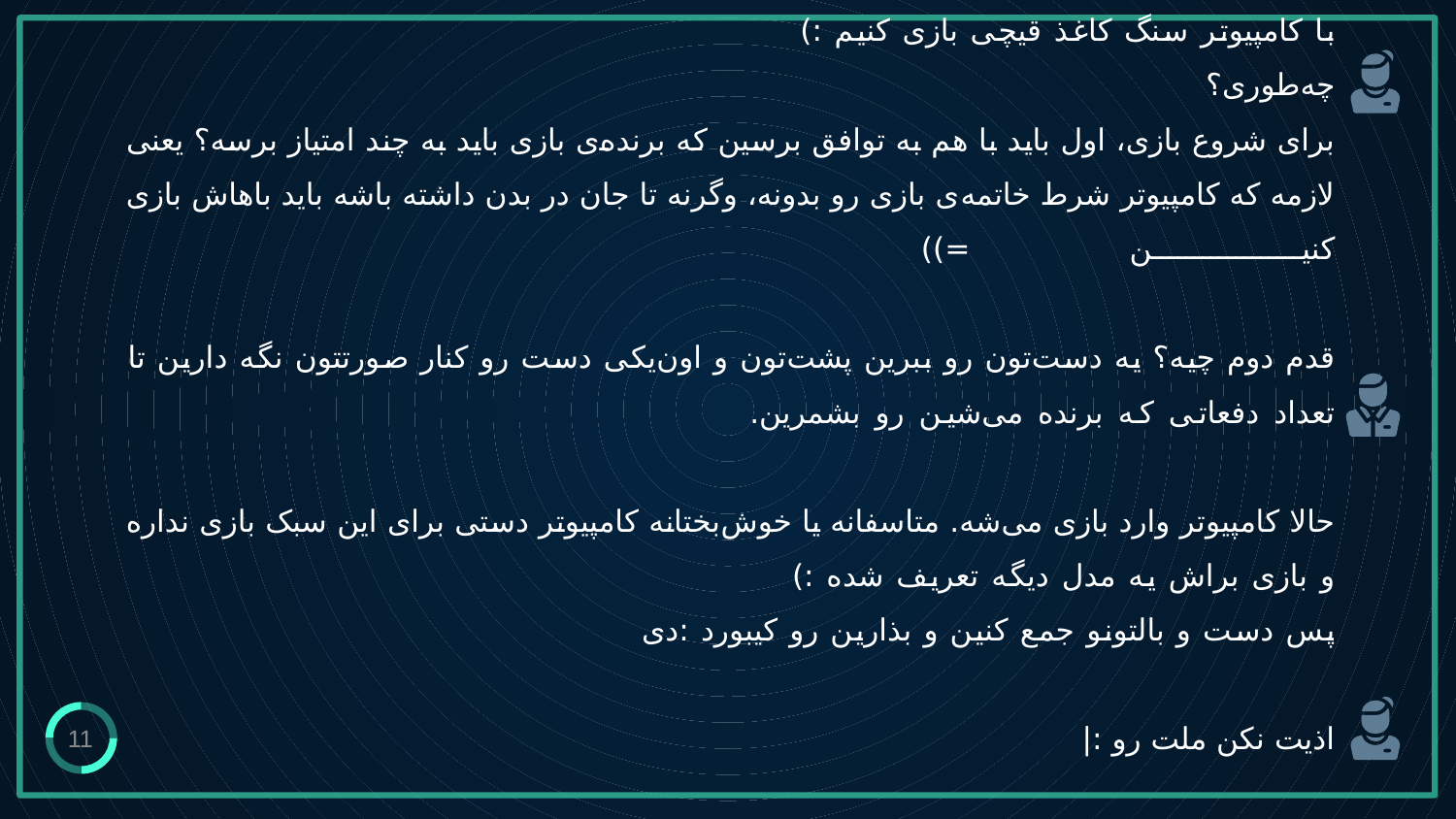

# همون‌طور که احتمالا حدس زدین، این پروژه دقیقا همون بازی سنگ کاغذ قیچیه… پس می‌خوایم با کامپیوتر سنگ کاغذ قیچی بازی کنیم :) چه‌طوری؟ برای شروع بازی، اول باید با هم به توافق برسین که برنده‌ی بازی باید به چند امتیاز برسه؟ یعنی لازمه که کامپیوتر شرط خاتمه‌ی بازی رو بدونه، وگرنه تا جان در بدن داشته باشه باید باهاش بازی کنین =)) قدم دوم چیه؟ یه دست‌تون رو ببرین پشت‌تون و اون‌‌یکی دست رو کنار صورتتون نگه دارین تا تعداد دفعاتی که برنده می‌شین رو بشمرین.						     ‌ حالا کامپیوتر وارد بازی می‌شه. متاسفانه یا خوش‌بختانه کامپیوتر دستی برای این سبک بازی نداره و بازی براش یه مدل دیگه تعریف شده :) پس دست و بالتونو جمع کنین و بذارین رو کیبورد :دی اذیت نکن ملت رو :|

11